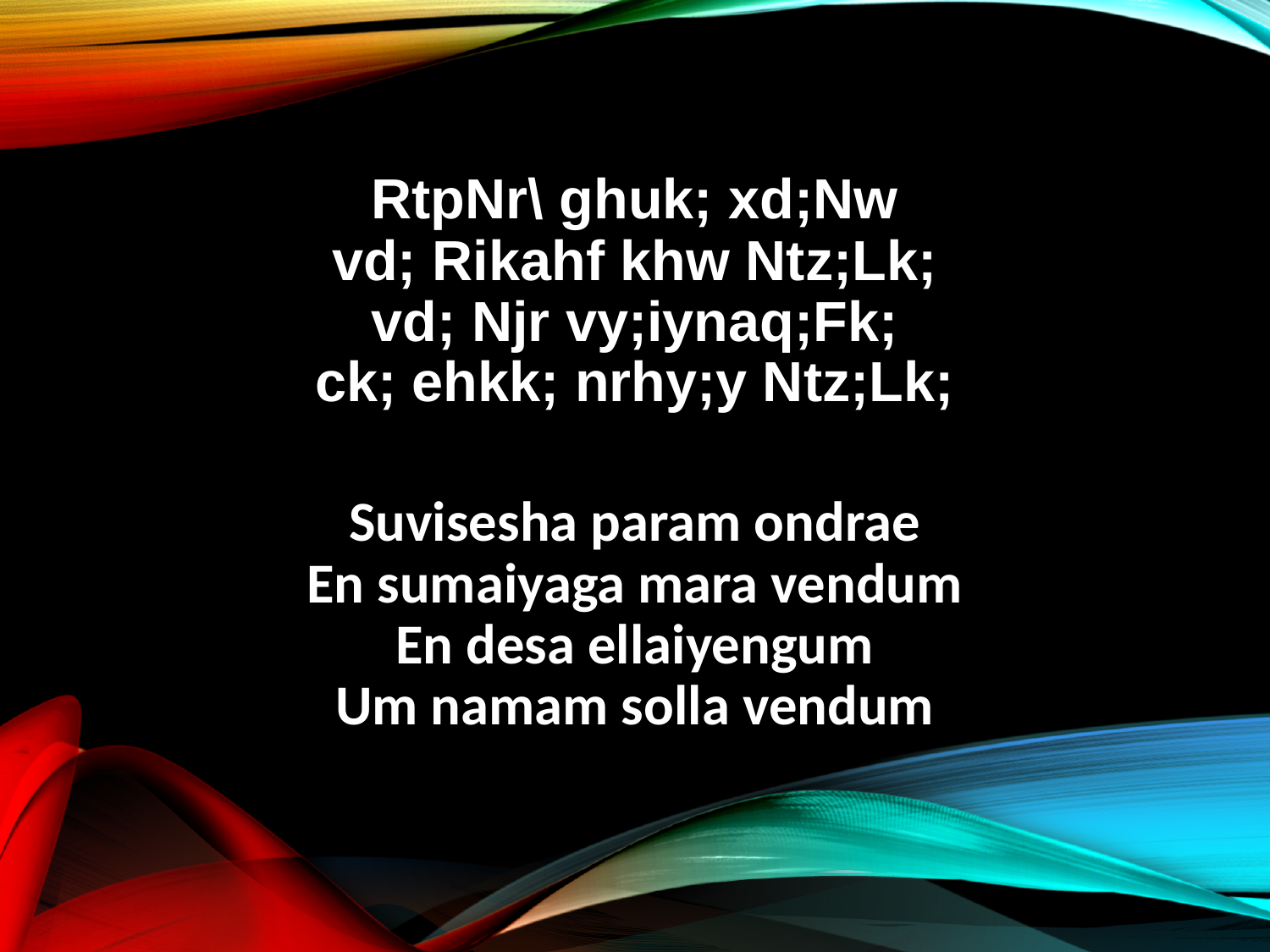

RtpNr\ ghuk; xd;Nw
vd; Rikahf khw Ntz;Lk;
vd; Njr vy;iynaq;Fk;
ck; ehkk; nrhy;y Ntz;Lk;
Suvisesha param ondrae
En sumaiyaga mara vendum
En desa ellaiyengum
Um namam solla vendum